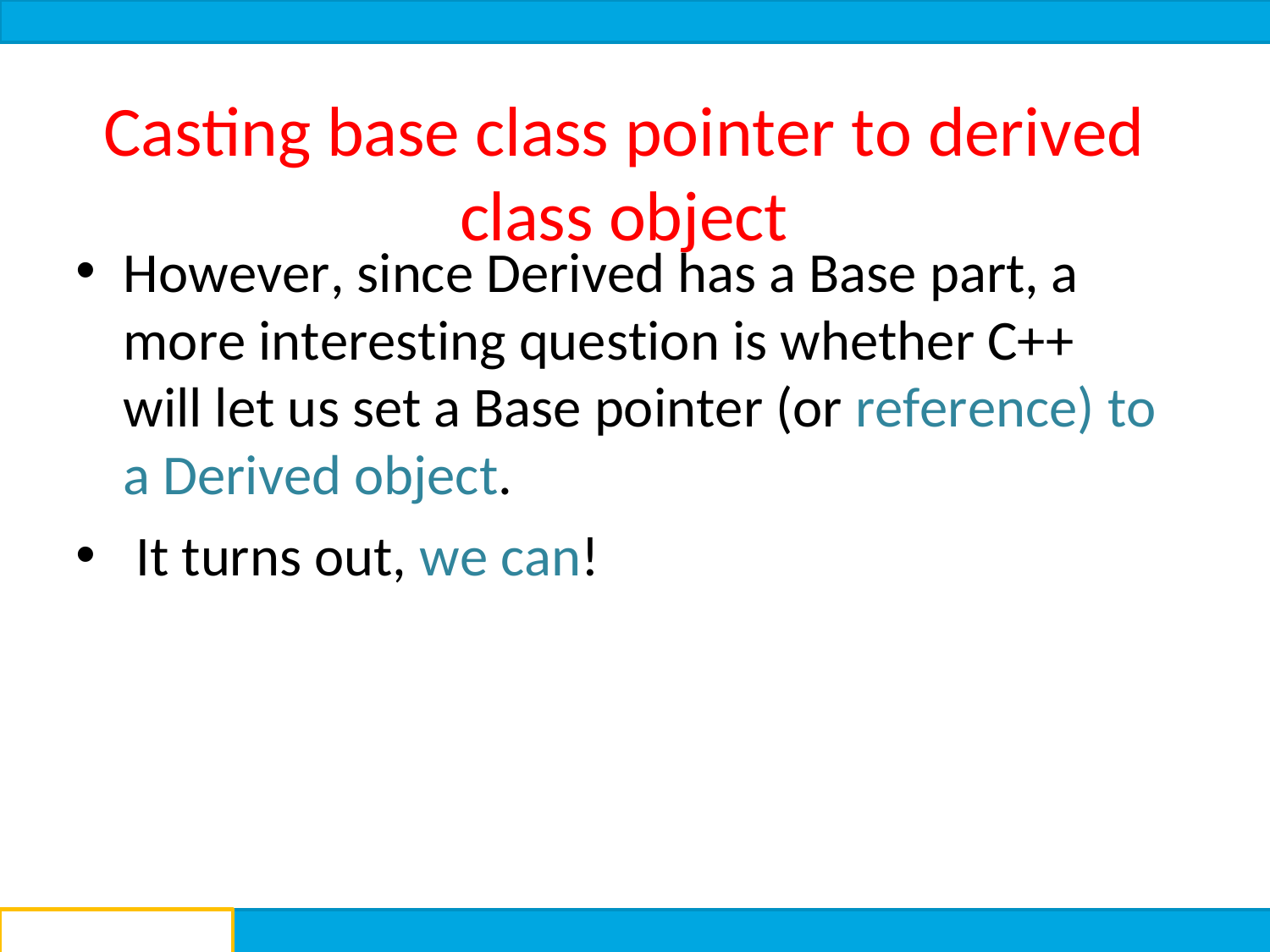

Casting base class pointer to derived
class object
However, since Derived has a Base part, a more interesting question is whether C++ will let us set a Base pointer (or reference) to a Derived object.
It turns out, we can!